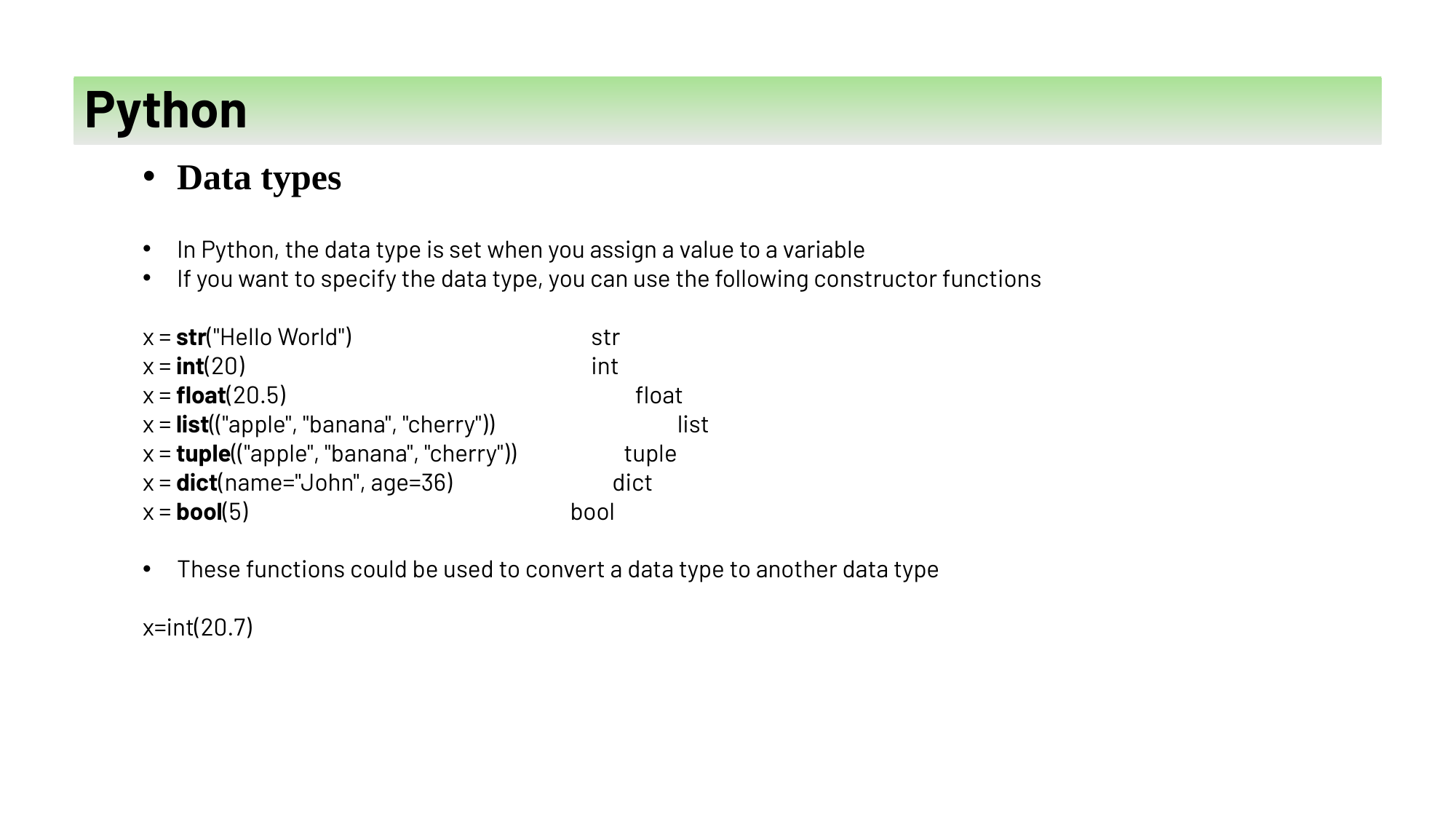

Python
Data types
In Python, the data type is set when you assign a value to a variable
If you want to specify the data type, you can use the following constructor functions

x = str("Hello World")	                                               str
x = int(20)            	                                               int
x = float(20.5)	                                                        float
x = list(("apple", "banana", "cherry"))	                    list
x = tuple(("apple", "banana", "cherry"))                      tuple
x = dict(name="John", age=36)	                             dict
x = bool(5)	                                                                 bool

These functions could be used to convert a data type to another data type

x=int(20.7)